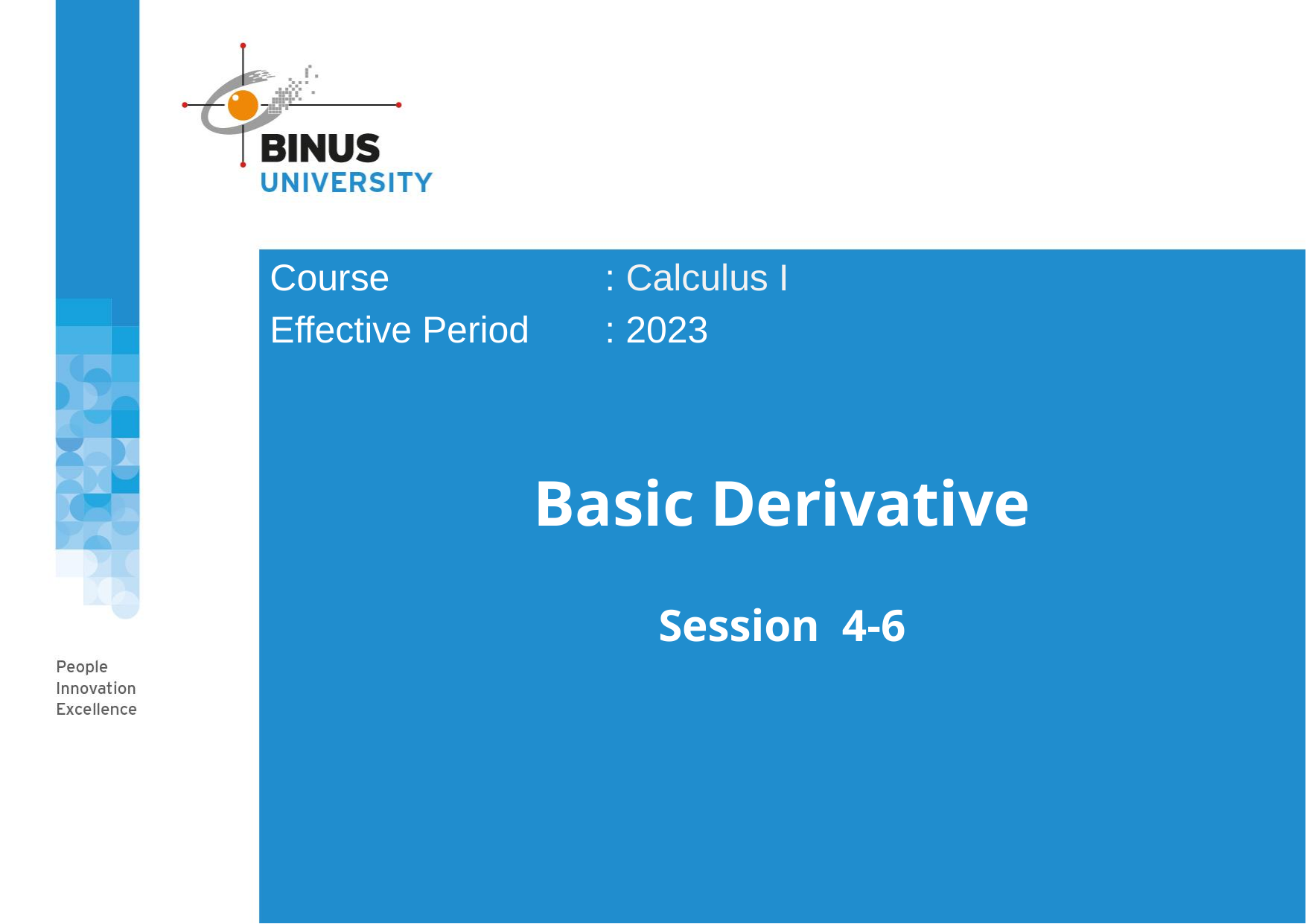

Course		 	: Calculus I
Effective Period	: 2023
Basic Derivative
Session  4-6